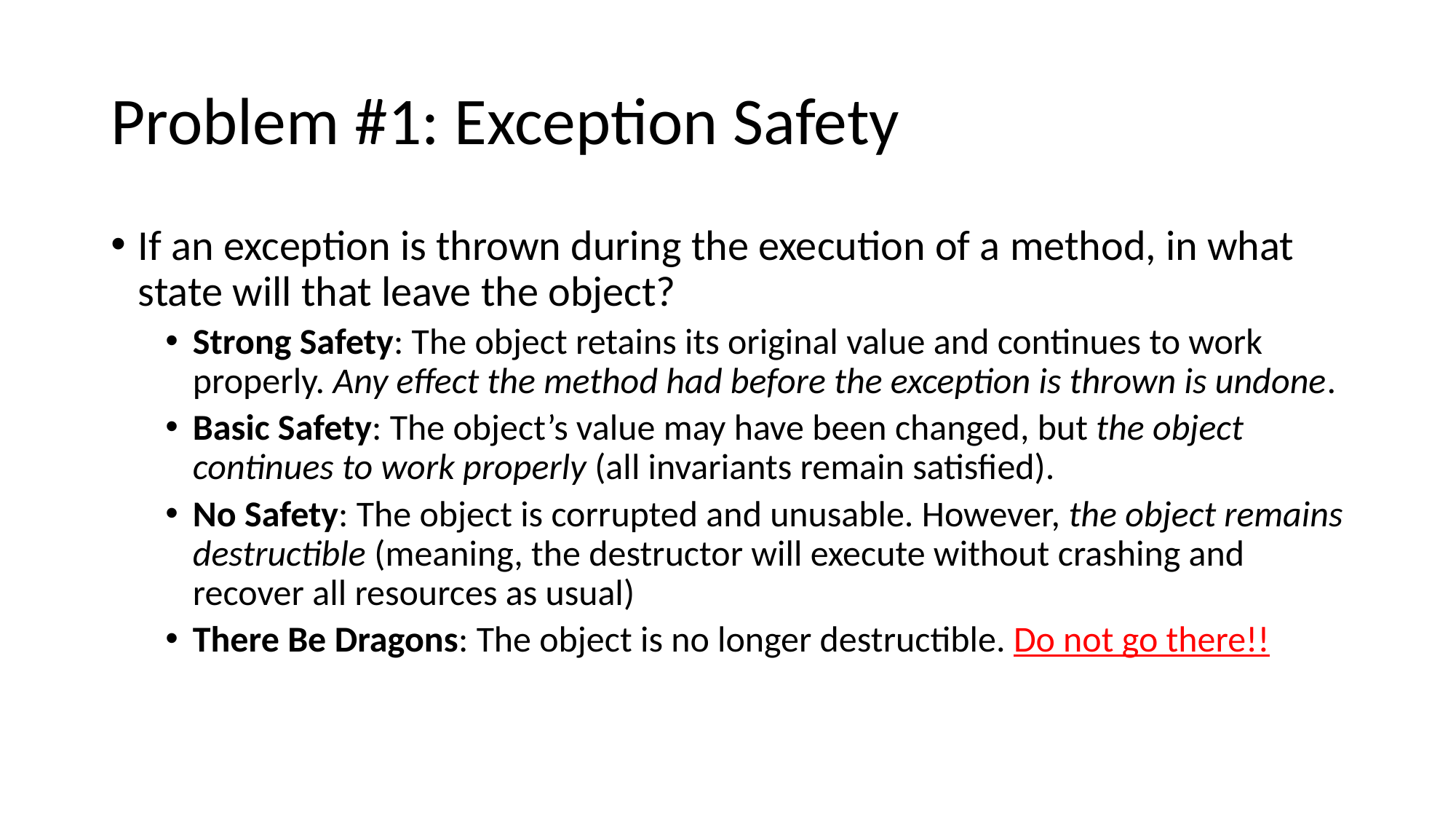

# Problem #1: Exception Safety
If an exception is thrown during the execution of a method, in what state will that leave the object?
Strong Safety: The object retains its original value and continues to work properly. Any effect the method had before the exception is thrown is undone.
Basic Safety: The object’s value may have been changed, but the object continues to work properly (all invariants remain satisfied).
No Safety: The object is corrupted and unusable. However, the object remains destructible (meaning, the destructor will execute without crashing and recover all resources as usual)
There Be Dragons: The object is no longer destructible. Do not go there!!